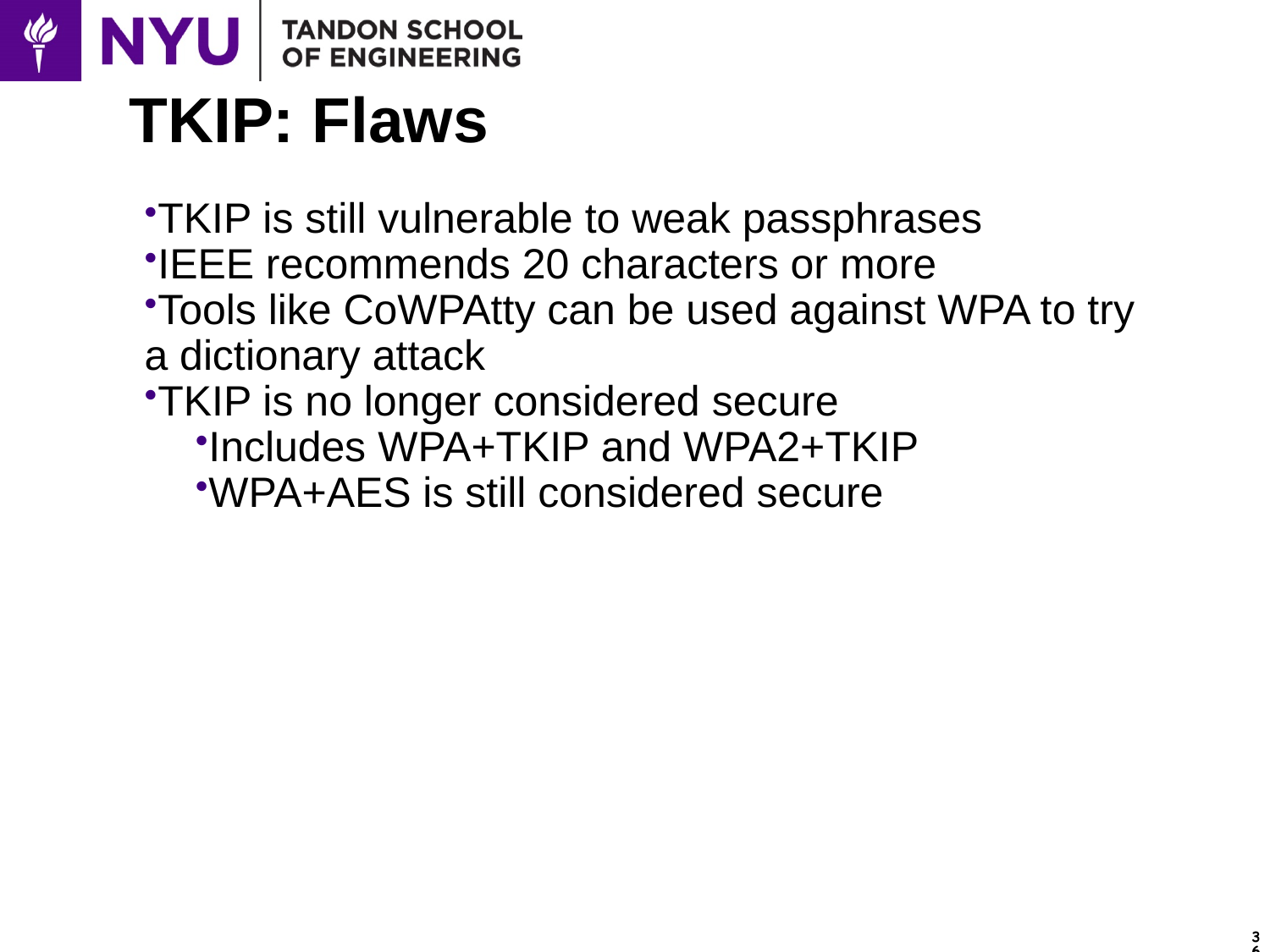

# TKIP: Flaws
TKIP is still vulnerable to weak passphrases
IEEE recommends 20 characters or more
Tools like CoWPAtty can be used against WPA to try a dictionary attack
TKIP is no longer considered secure
Includes WPA+TKIP and WPA2+TKIP
WPA+AES is still considered secure
36